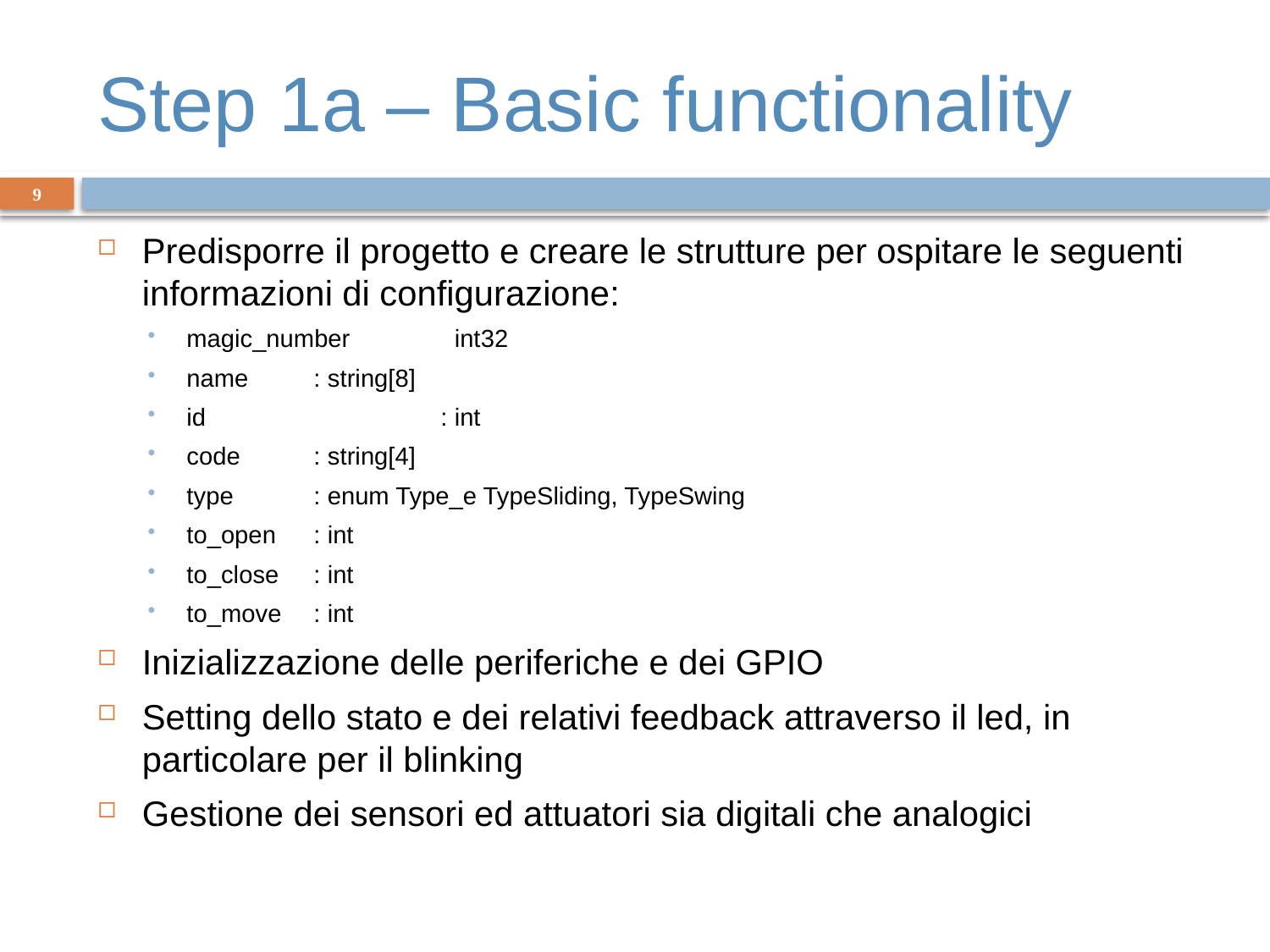

# Step 1a – Basic functionality
9
Predisporre il progetto e creare le strutture per ospitare le seguenti informazioni di configurazione:
magic_number	  int32
name 	: string[8]
id 		: int
code 	: string[4]
type 	: enum Type_e TypeSliding, TypeSwing
to_open 	: int
to_close 	: int
to_move	: int
Inizializzazione delle periferiche e dei GPIO
Setting dello stato e dei relativi feedback attraverso il led, in particolare per il blinking
Gestione dei sensori ed attuatori sia digitali che analogici